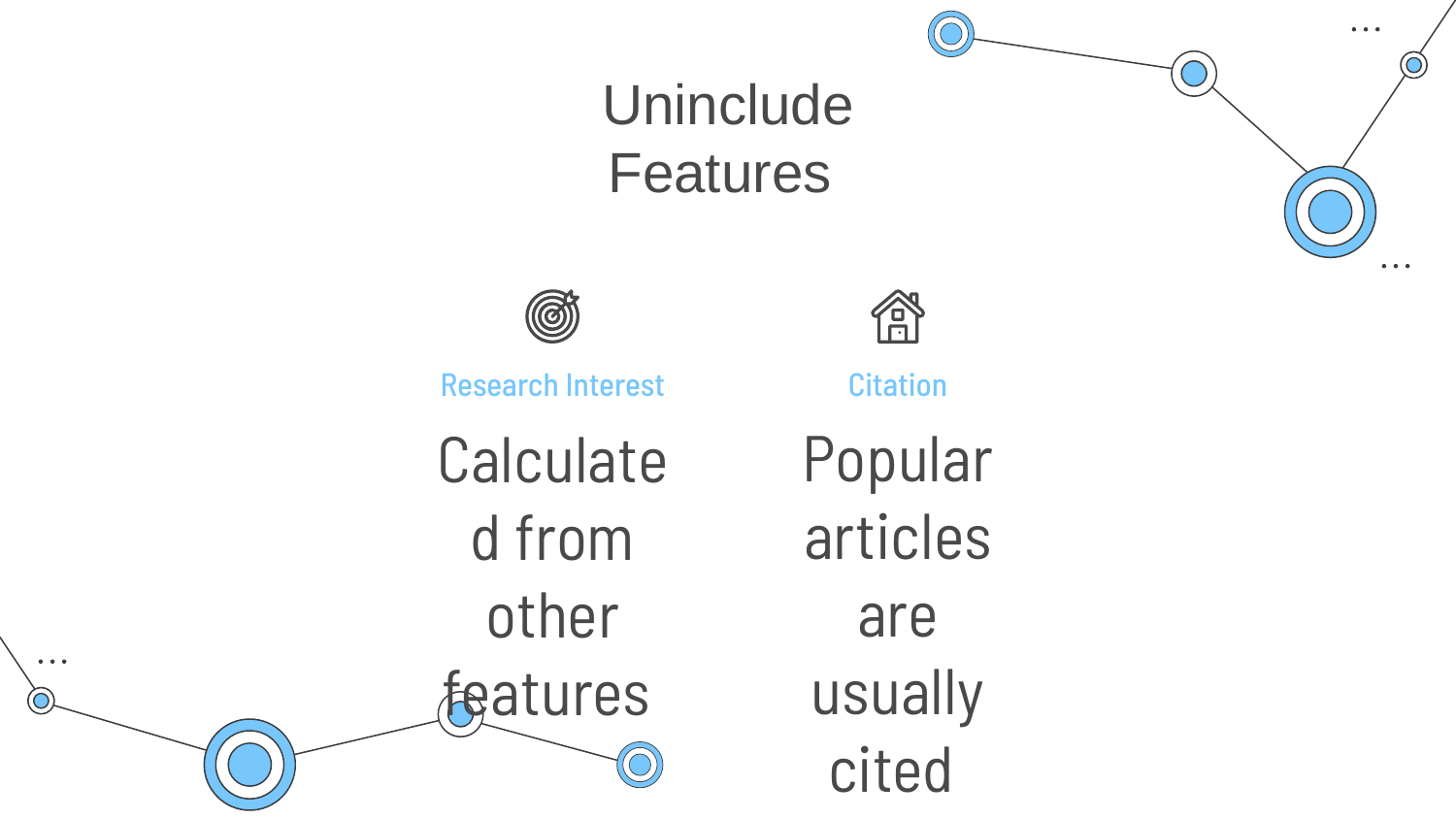

# Uninclude Features

Research Interest
Citation
Popular articles are usually cited
Calculated from other features